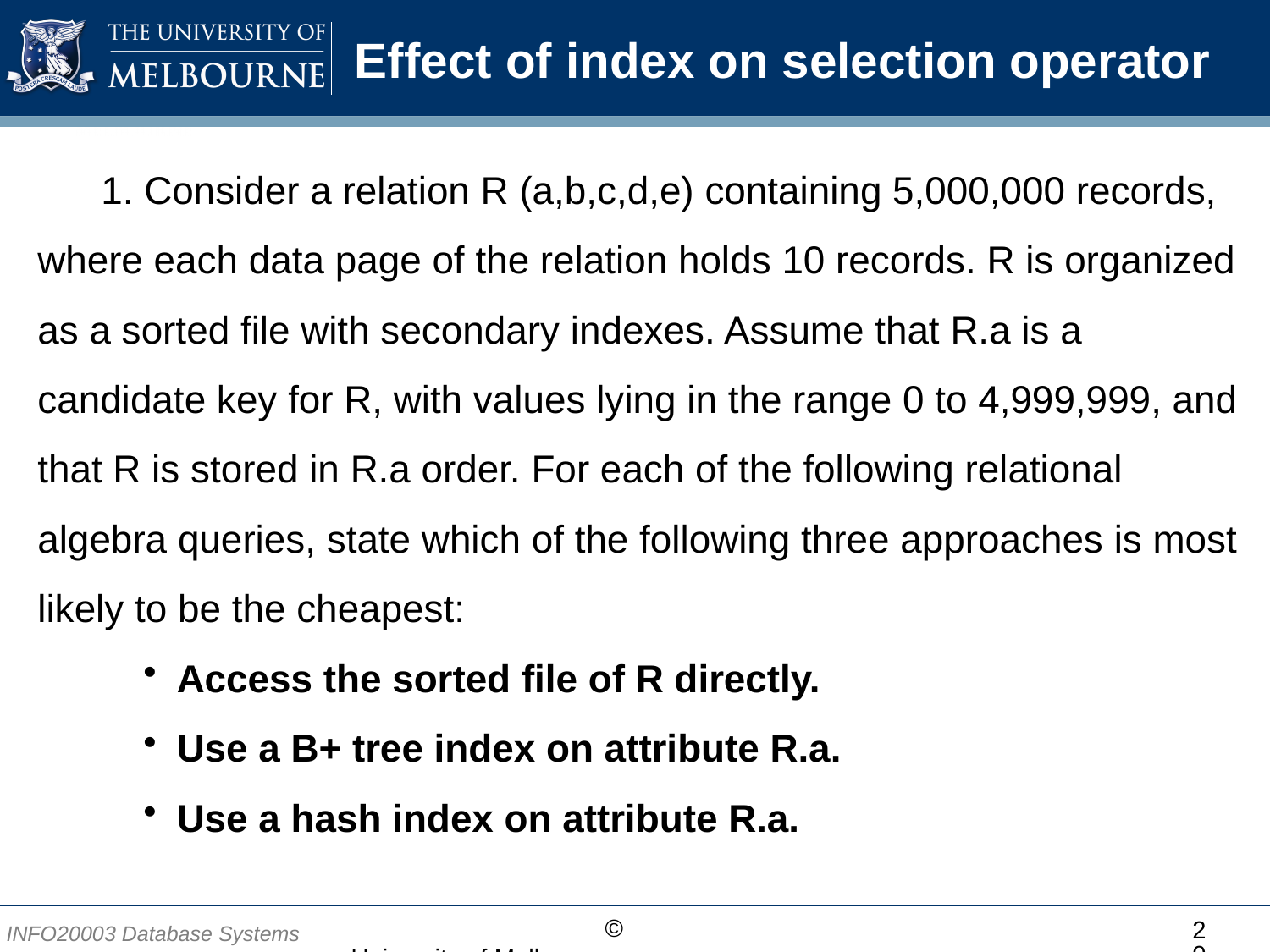

# Effect of index on selection operator
1. Consider a relation R (a,b,c,d,e) containing 5,000,000 records, where each data page of the relation holds 10 records. R is organized as a sorted file with secondary indexes. Assume that R.a is a candidate key for R, with values lying in the range 0 to 4,999,999, and that R is stored in R.a order. For each of the following relational algebra queries, state which of the following three approaches is most likely to be the cheapest:
Access the sorted file of R directly.
Use a B+ tree index on attribute R.a.
Use a hash index on attribute R.a.

20